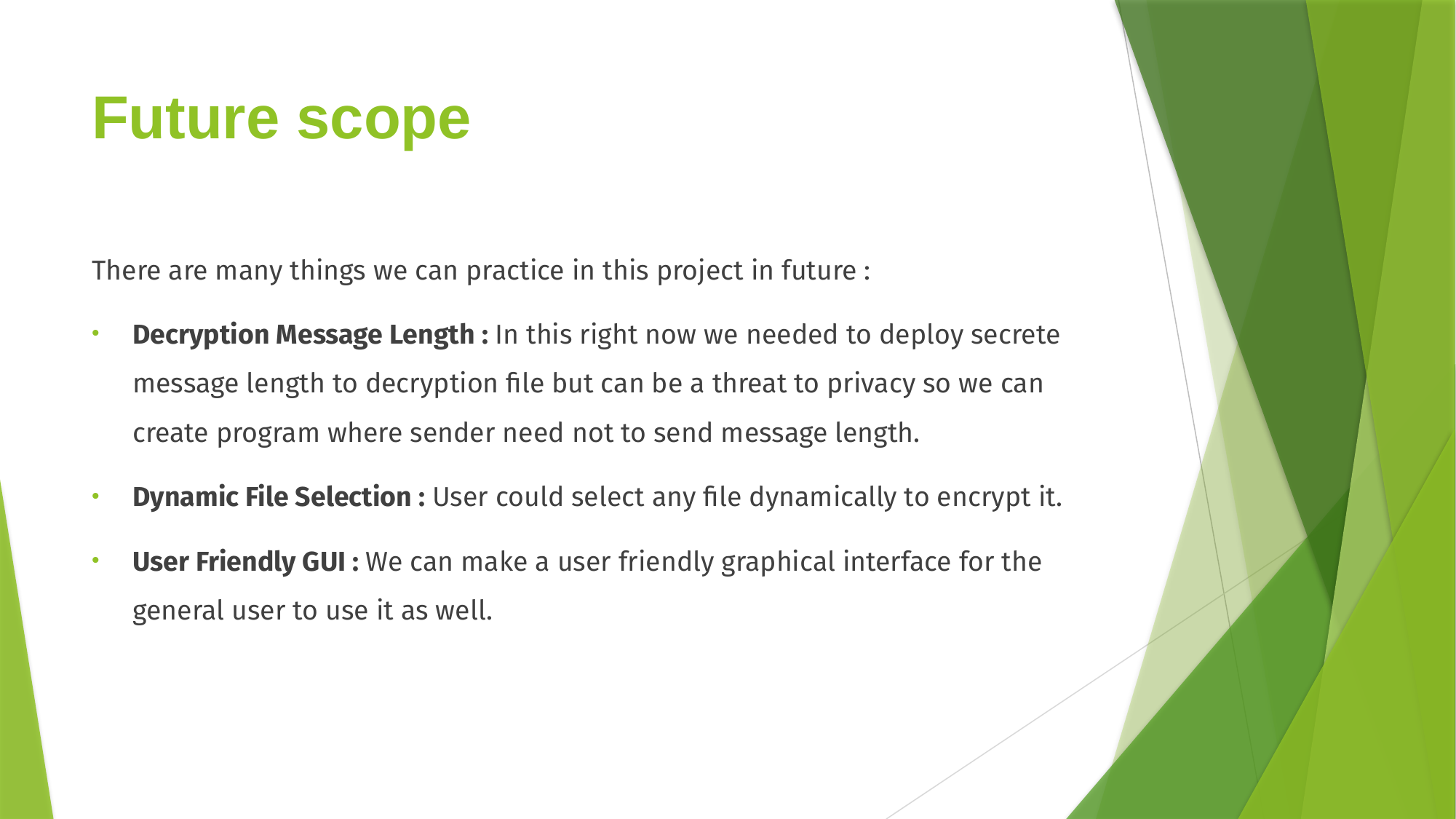

# Future scope
There are many things we can practice in this project in future :
Decryption Message Length : In this right now we needed to deploy secrete message length to decryption file but can be a threat to privacy so we can create program where sender need not to send message length.
Dynamic File Selection : User could select any file dynamically to encrypt it.
User Friendly GUI : We can make a user friendly graphical interface for the general user to use it as well.